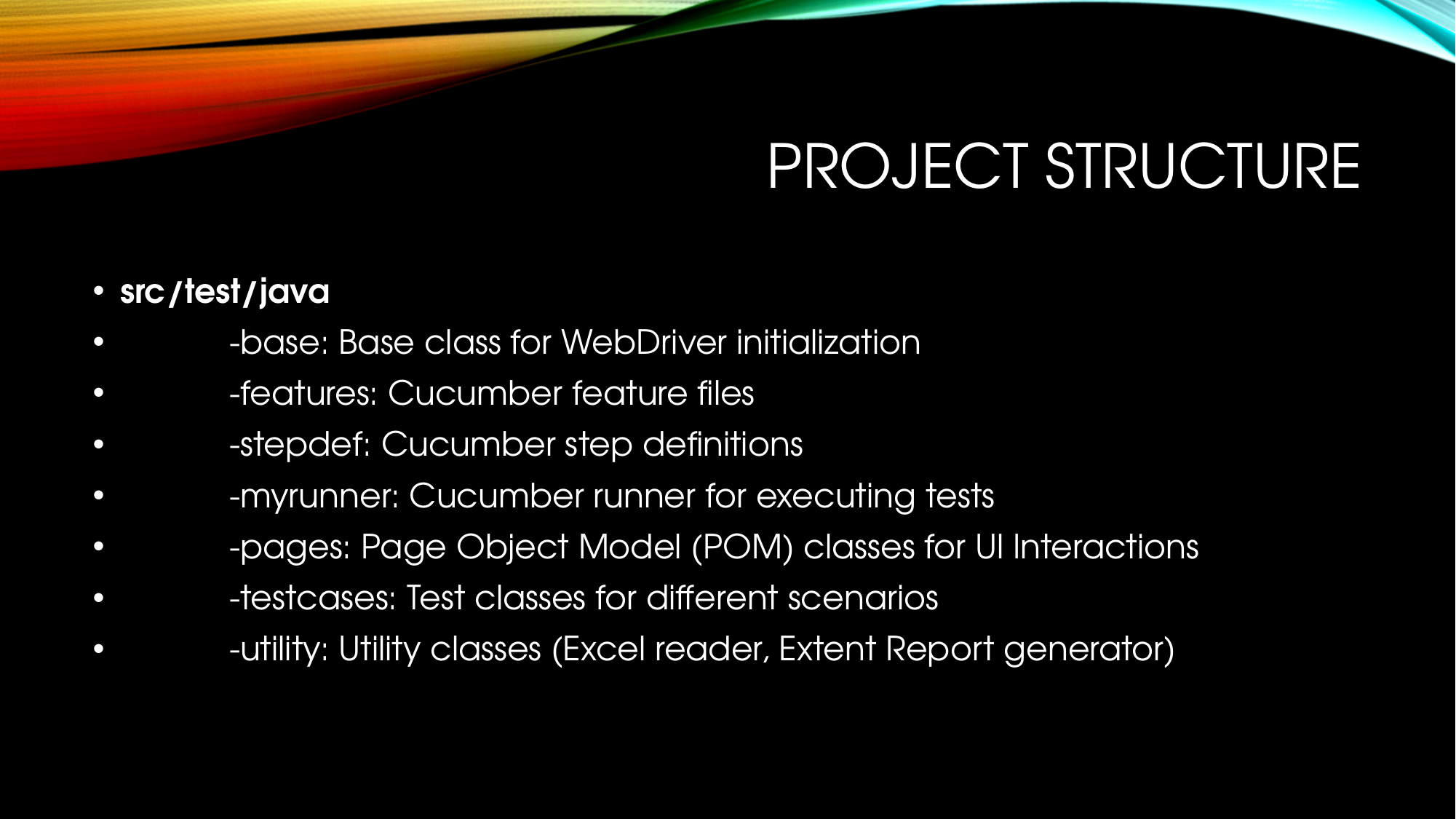

# Project Structure

src/test/java
	-base: Base class for WebDriver initialization
	-features: Cucumber feature files
	-stepdef: Cucumber step definitions
	-myrunner: Cucumber runner for executing tests
	-pages: Page Object Model (POM) classes for Ul Interactions
	-testcases: Test classes for different scenarios
	-utility: Utility classes (Excel reader, Extent Report generator)